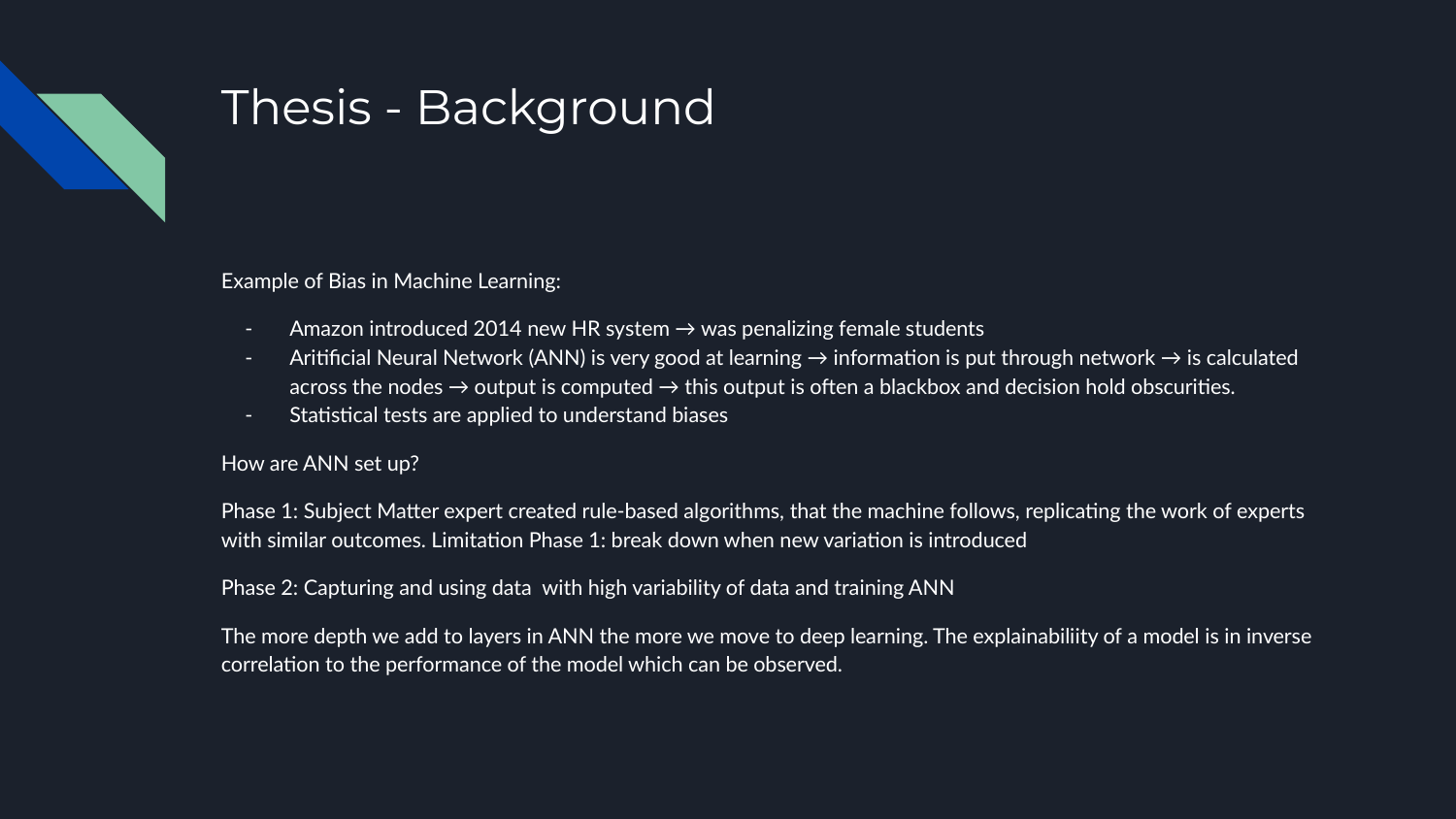

# Thesis - Background
Example of Bias in Machine Learning:
Amazon introduced 2014 new HR system → was penalizing female students
Aritificial Neural Network (ANN) is very good at learning → information is put through network → is calculated across the nodes → output is computed → this output is often a blackbox and decision hold obscurities.
Statistical tests are applied to understand biases
How are ANN set up?
Phase 1: Subject Matter expert created rule-based algorithms, that the machine follows, replicating the work of experts with similar outcomes. Limitation Phase 1: break down when new variation is introduced
Phase 2: Capturing and using data  with high variability of data and training ANN
The more depth we add to layers in ANN the more we move to deep learning. The explainabiliity of a model is in inverse correlation to the performance of the model which can be observed.